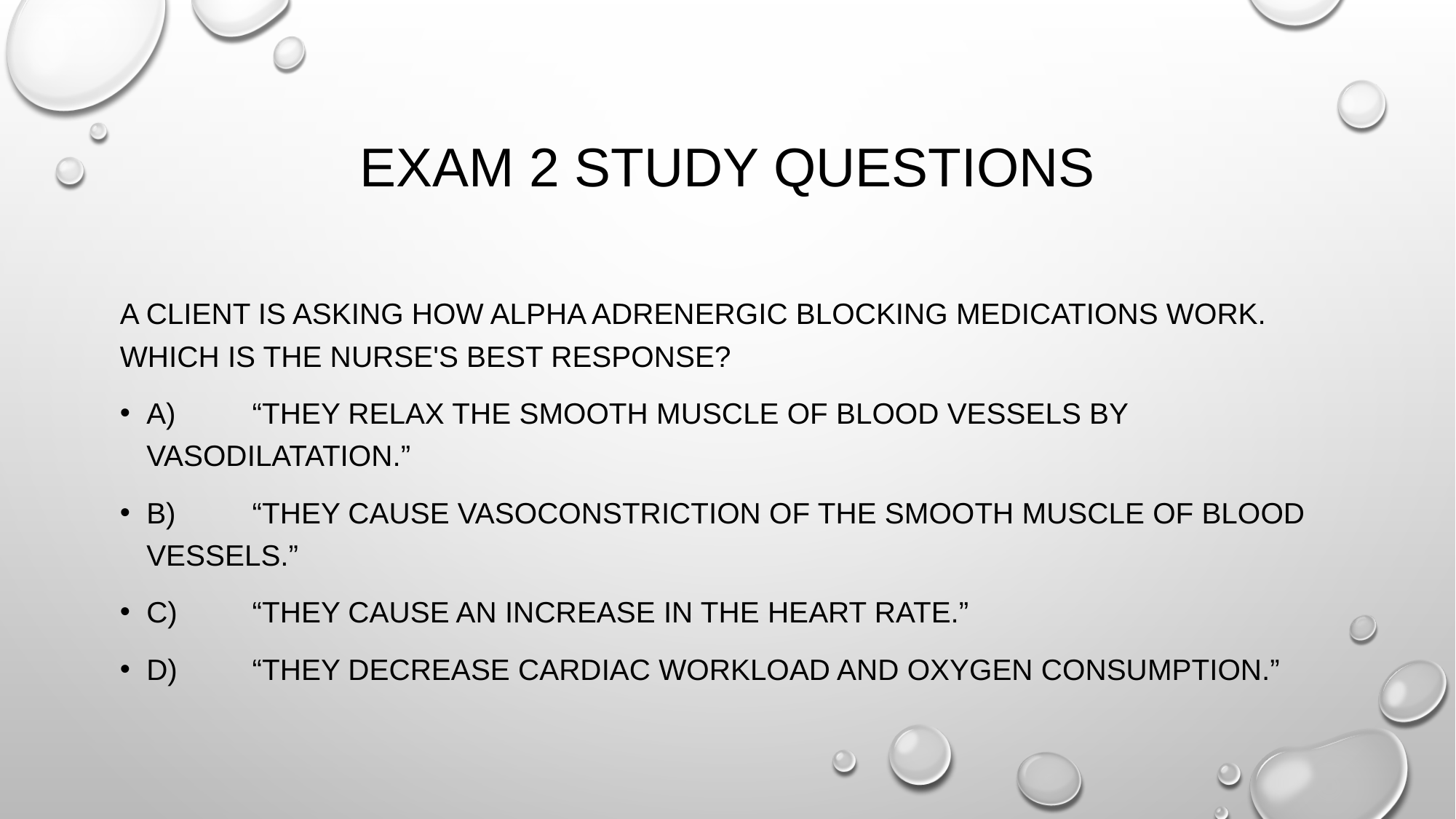

# Exam 2 study questions
A client is asking how alpha adrenergic blocking medications work. Which is the nurse's best response?
A)	“They relax the smooth muscle of blood vessels by vasodilatation.”
B)	“They cause vasoconstriction of the smooth muscle of blood vessels.”
C)	“They cause an increase in the heart rate.”
D)	“They decrease cardiac workload and oxygen consumption.”